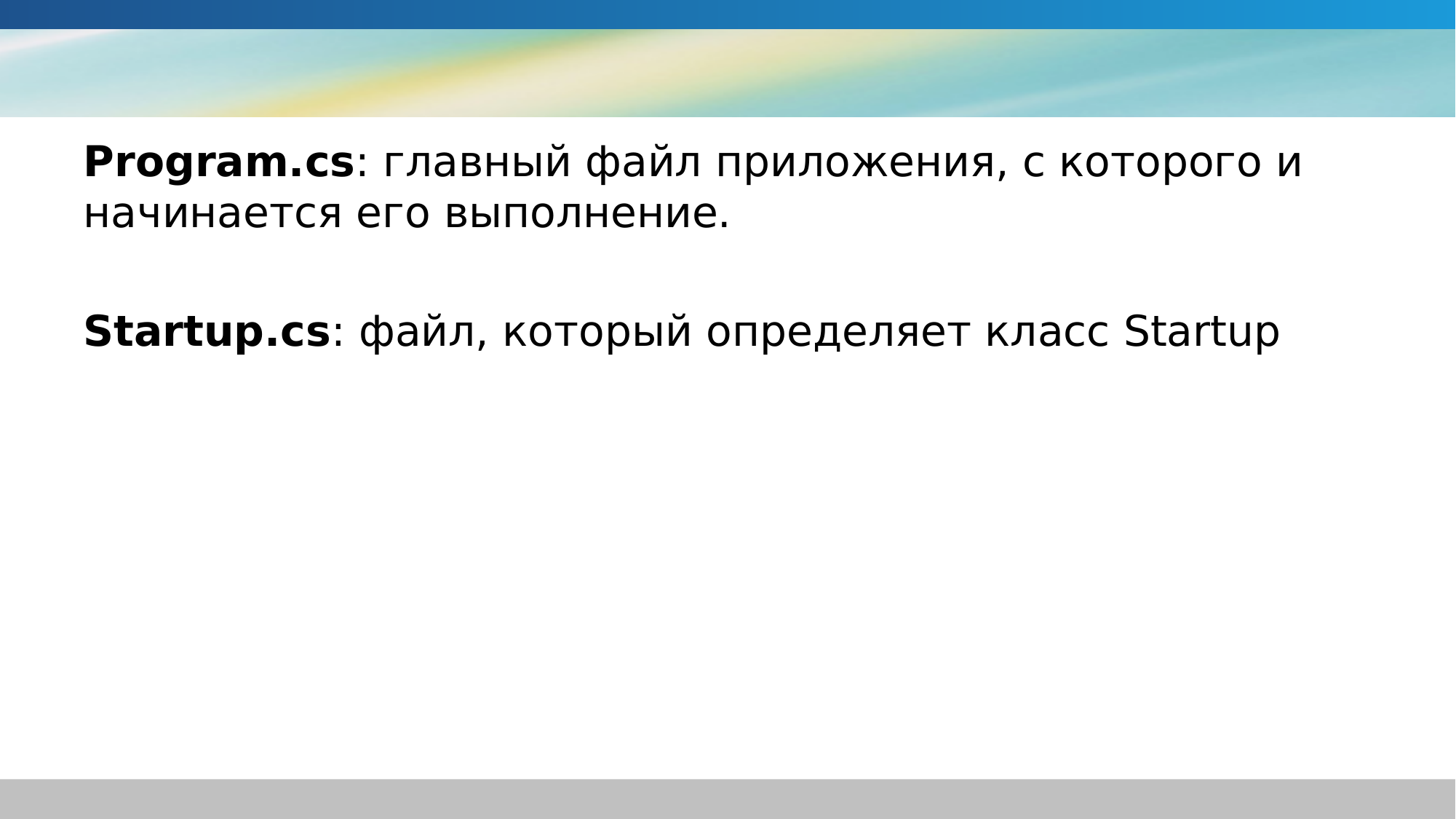

#
Program.cs: главный файл приложения, с которого и начинается его выполнение.

Startup.cs: файл, который определяет класс Startup